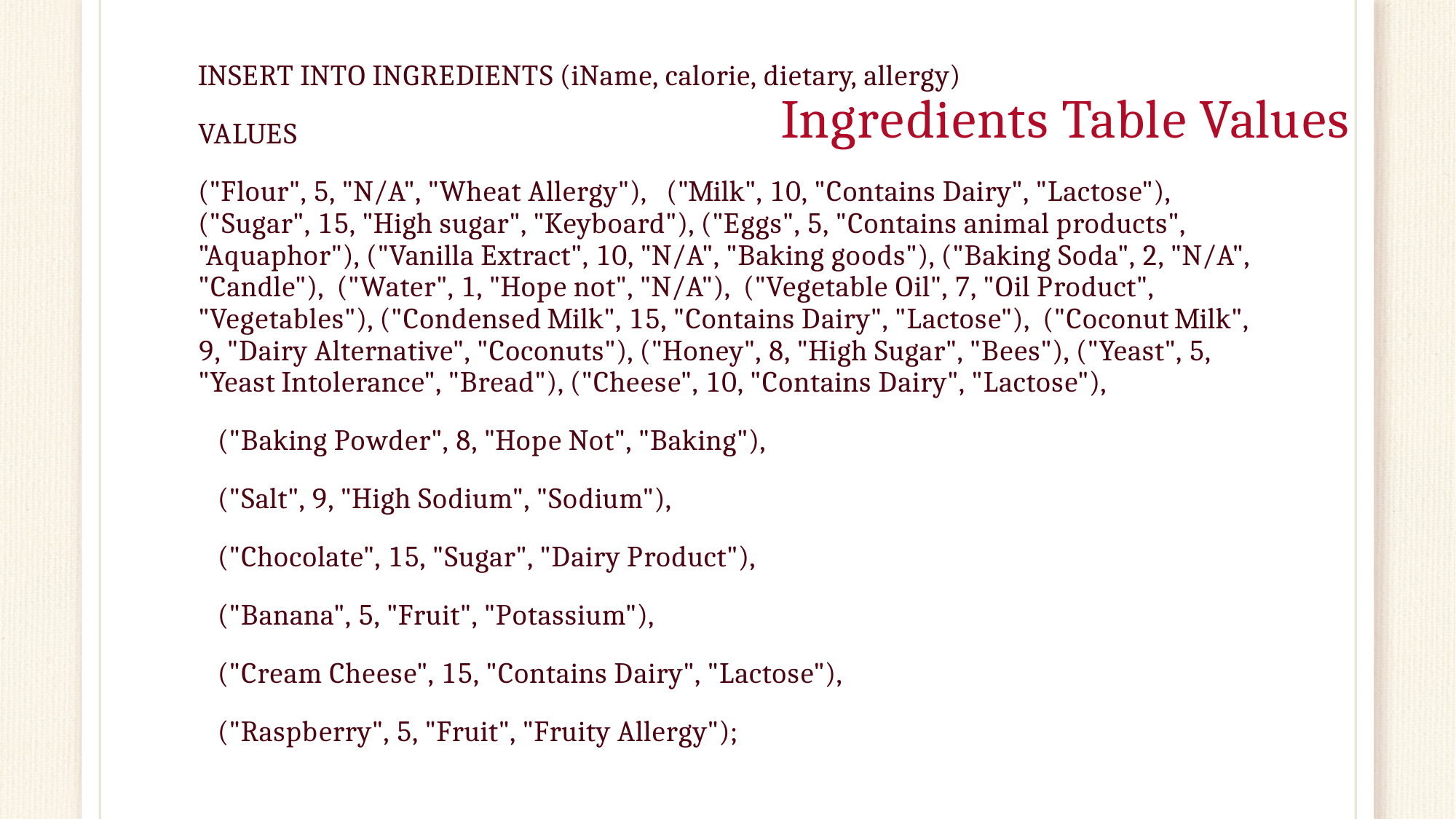

# Ingredients Table Values
INSERT INTO INGREDIENTS (iName, calorie, dietary, allergy)
VALUES
("Flour", 5, "N/A", "Wheat Allergy"),   ("Milk", 10, "Contains Dairy", "Lactose"),   ("Sugar", 15, "High sugar", "Keyboard"), ("Eggs", 5, "Contains animal products", "Aquaphor"), ("Vanilla Extract", 10, "N/A", "Baking goods"), ("Baking Soda", 2, "N/A", "Candle"),  ("Water", 1, "Hope not", "N/A"),  ("Vegetable Oil", 7, "Oil Product", "Vegetables"), ("Condensed Milk", 15, "Contains Dairy", "Lactose"),  ("Coconut Milk", 9, "Dairy Alternative", "Coconuts"), ("Honey", 8, "High Sugar", "Bees"), ("Yeast", 5, "Yeast Intolerance", "Bread"), ("Cheese", 10, "Contains Dairy", "Lactose"),
   ("Baking Powder", 8, "Hope Not", "Baking"),
   ("Salt", 9, "High Sodium", "Sodium"),
   ("Chocolate", 15, "Sugar", "Dairy Product"),
   ("Banana", 5, "Fruit", "Potassium"),
   ("Cream Cheese", 15, "Contains Dairy", "Lactose"),
   ("Raspberry", 5, "Fruit", "Fruity Allergy");